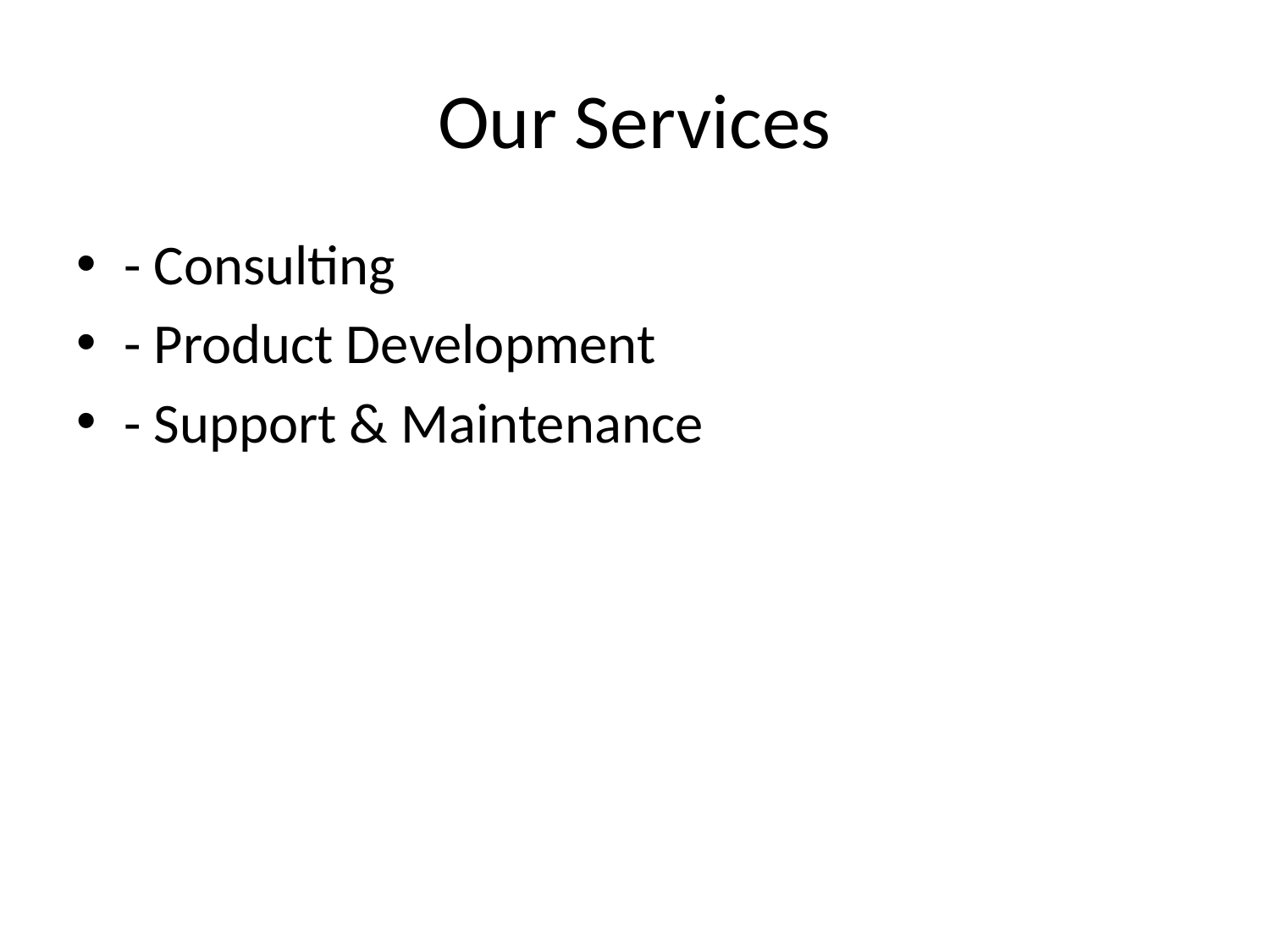

# Our Services
- Consulting
- Product Development
- Support & Maintenance